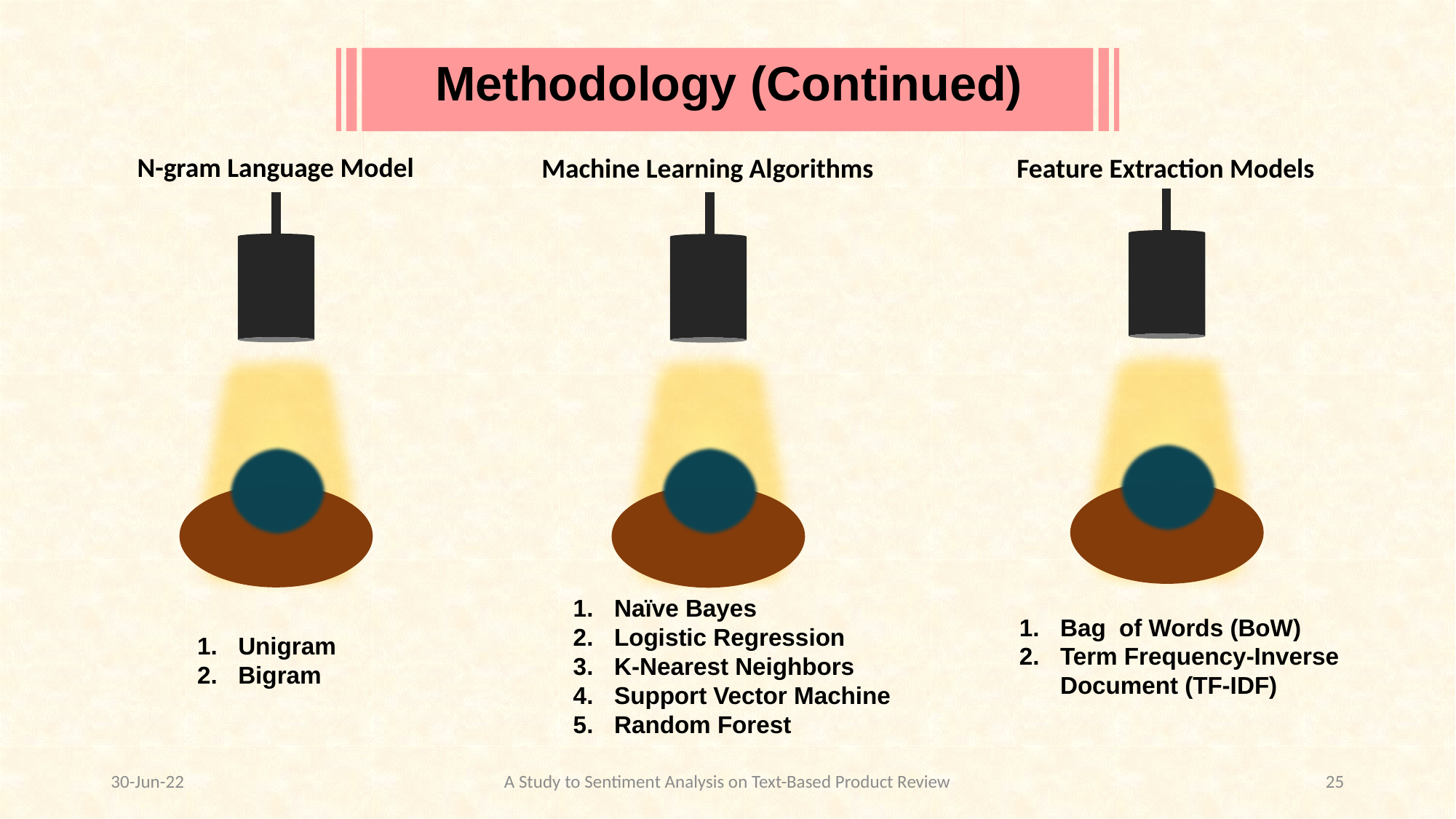

Methodology (Continued)
N-gram Language Model
Machine Learning Algorithms
Feature Extraction Models

Naïve Bayes
Logistic Regression
K-Nearest Neighbors
Support Vector Machine
Random Forest
Bag  of Words (BoW)
Term Frequency-Inverse Document (TF-IDF)
Unigram
Bigram
30-Jun-22
A Study to Sentiment Analysis on Text-Based Product Review
25